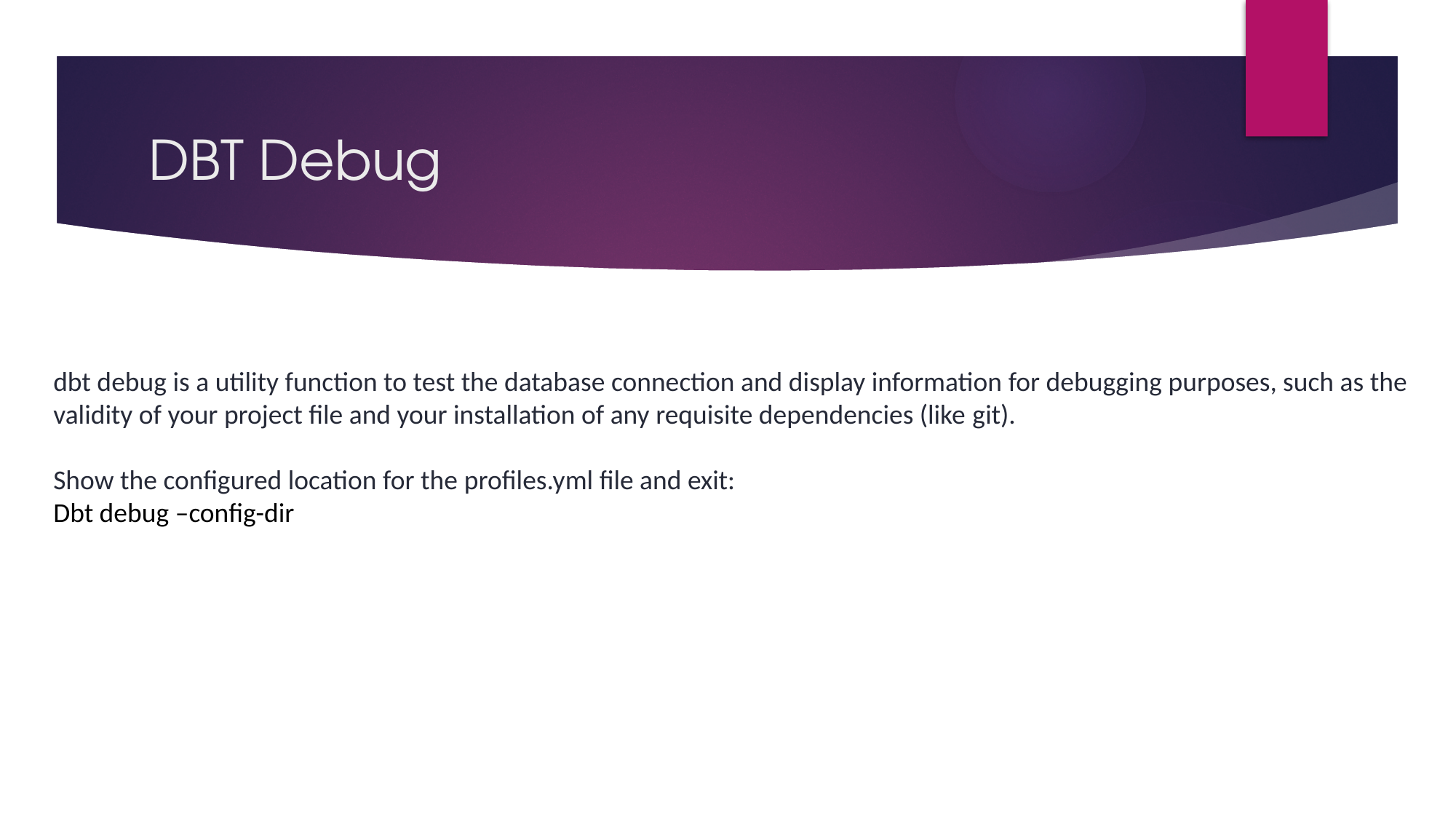

# DBT Debug
dbt debug is a utility function to test the database connection and display information for debugging purposes, such as the
validity of your project file and your installation of any requisite dependencies (like git).

Show the configured location for the profiles.yml file and exit:
Dbt debug –config-dir